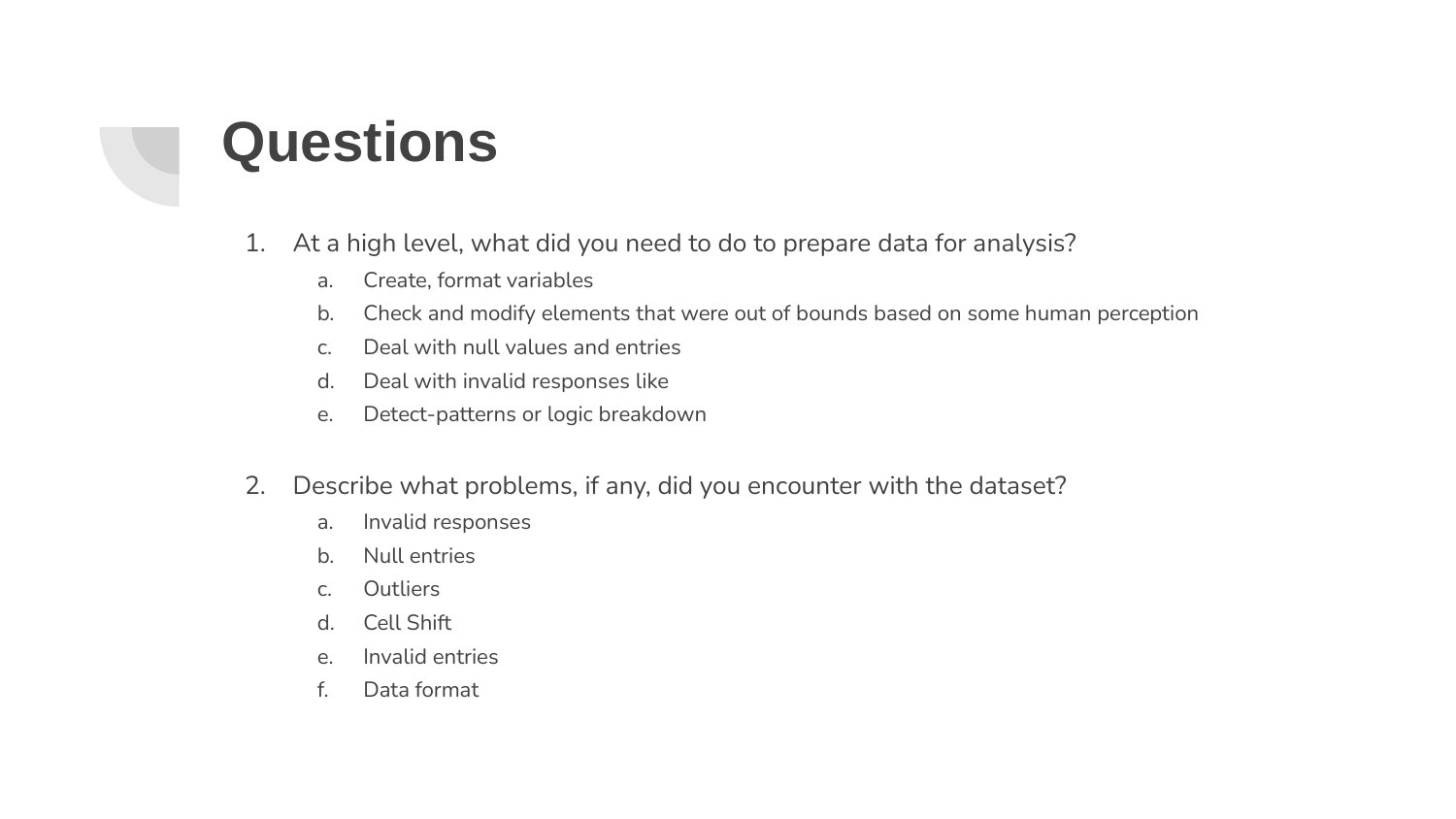

# Questions
At a high level, what did you need to do to prepare data for analysis?
Create, format variables
Check and modify elements that were out of bounds based on some human perception
Deal with null values and entries
Deal with invalid responses like
Detect-patterns or logic breakdown
Describe what problems, if any, did you encounter with the dataset?
Invalid responses
Null entries
Outliers
Cell Shift
Invalid entries
Data format